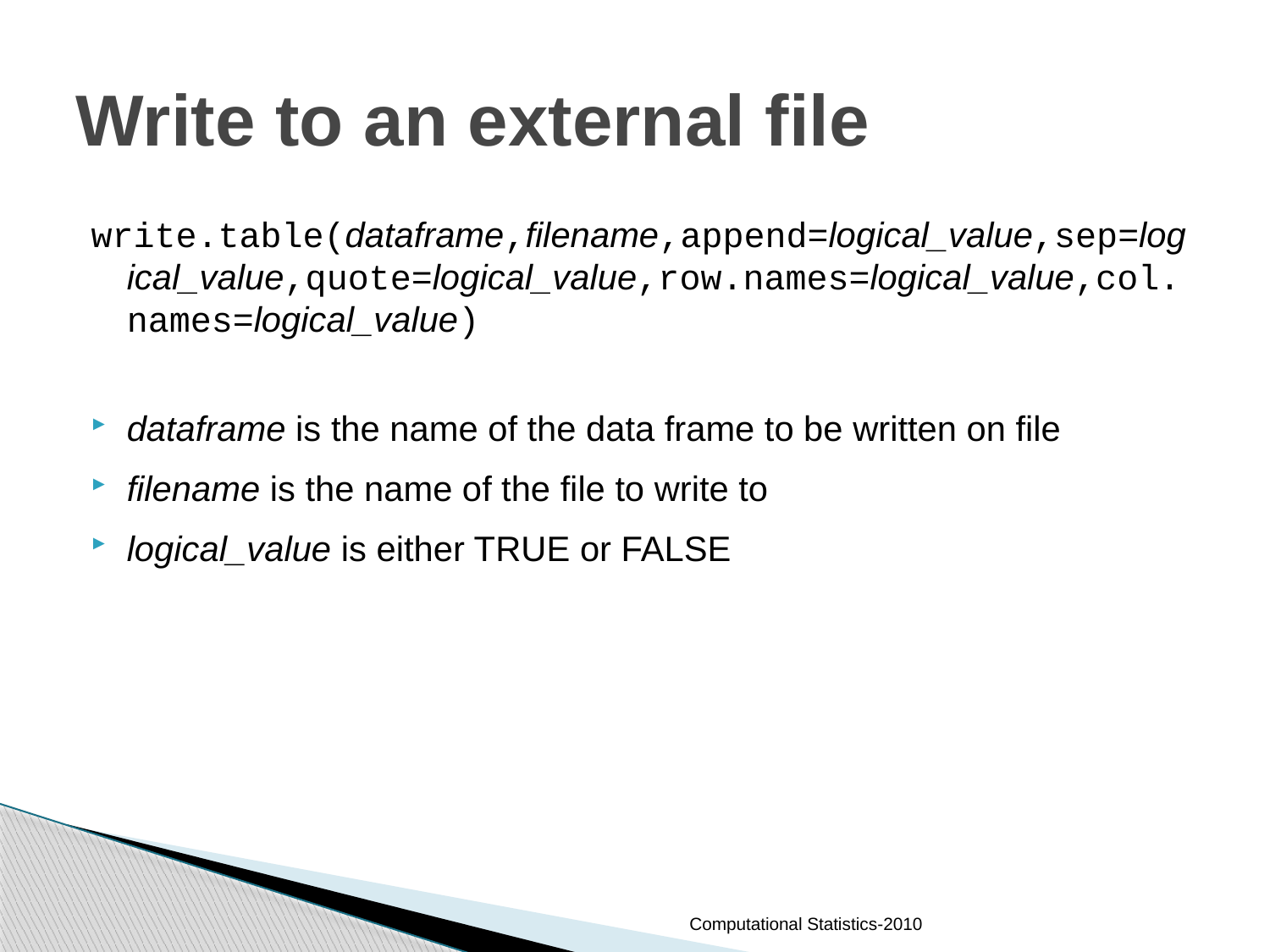

# Write to an external file
write.table(dataframe,filename,append=logical_value,sep=logical_value,quote=logical_value,row.names=logical_value,col.names=logical_value)

dataframe is the name of the data frame to be written on file
filename is the name of the file to write to
logical_value is either TRUE or FALSE

Computational Statistics-2010